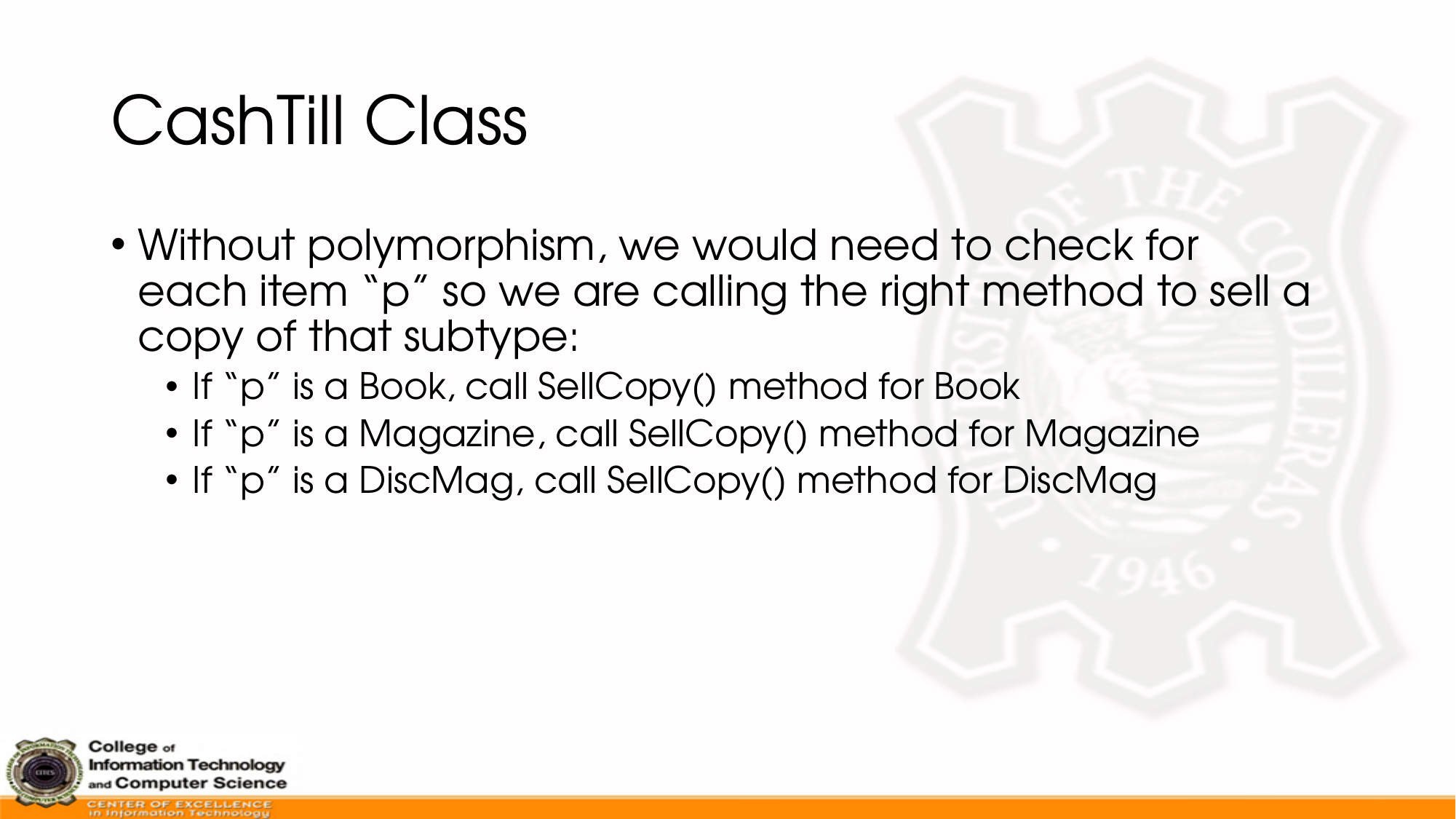

# CashTill Class
Without polymorphism, we would need to check for each item “p” so we are calling the right method to sell a copy of that subtype:
If “p” is a Book, call SellCopy() method for Book
If “p” is a Magazine, call SellCopy() method for Magazine
If “p” is a DiscMag, call SellCopy() method for DiscMag